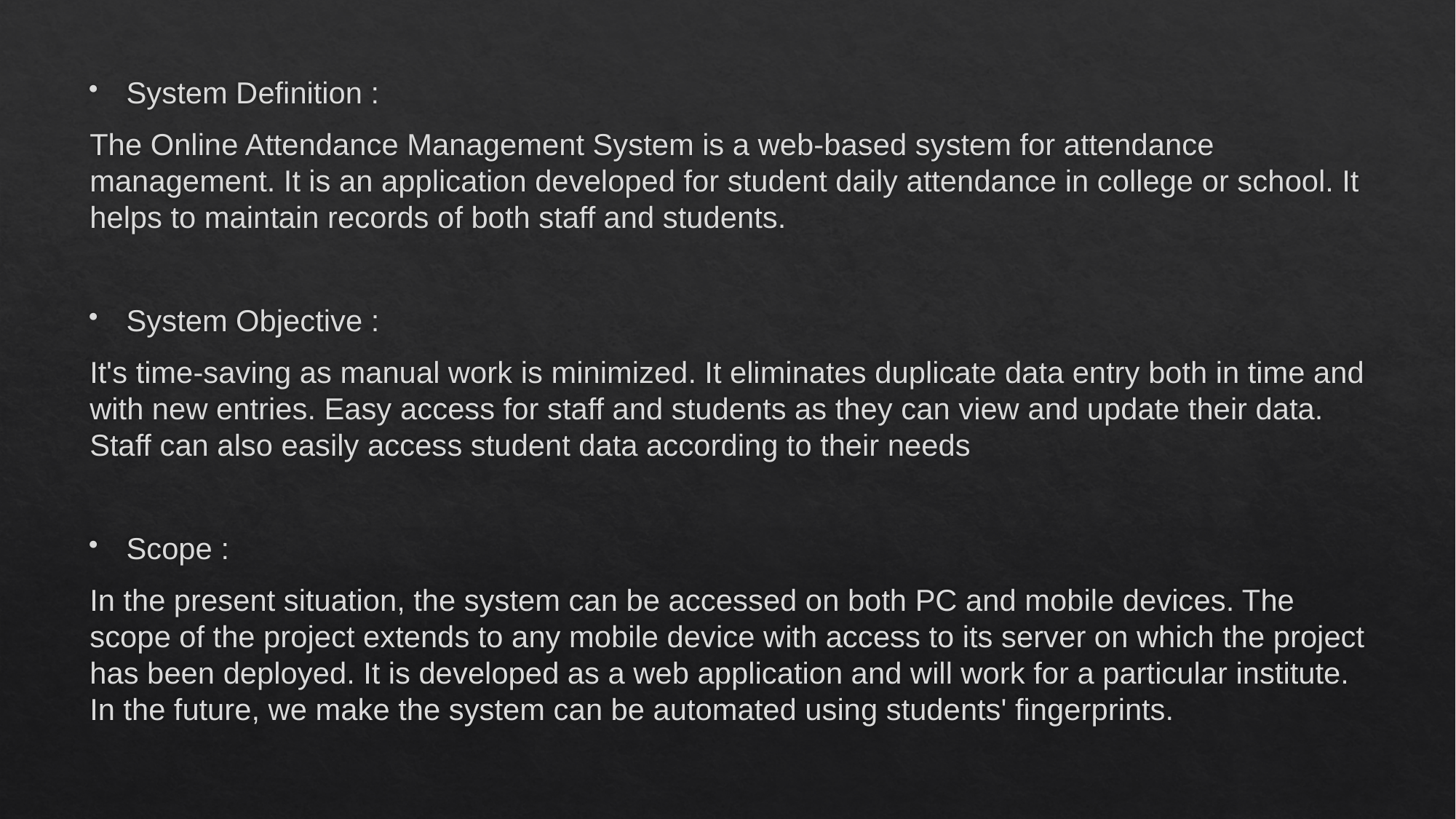

System Definition :
The Online Attendance Management System is a web-based system for attendance management. It is an application developed for student daily attendance in college or school. It helps to maintain records of both staff and students.

System Objective :
It's time-saving as manual work is minimized. It eliminates duplicate data entry both in time and with new entries. Easy access for staff and students as they can view and update their data. Staff can also easily access student data according to their needs

Scope :
In the present situation, the system can be accessed on both PC and mobile devices. The scope of the project extends to any mobile device with access to its server on which the project has been deployed. It is developed as a web application and will work for a particular institute. In the future, we make the system can be automated using students' fingerprints.